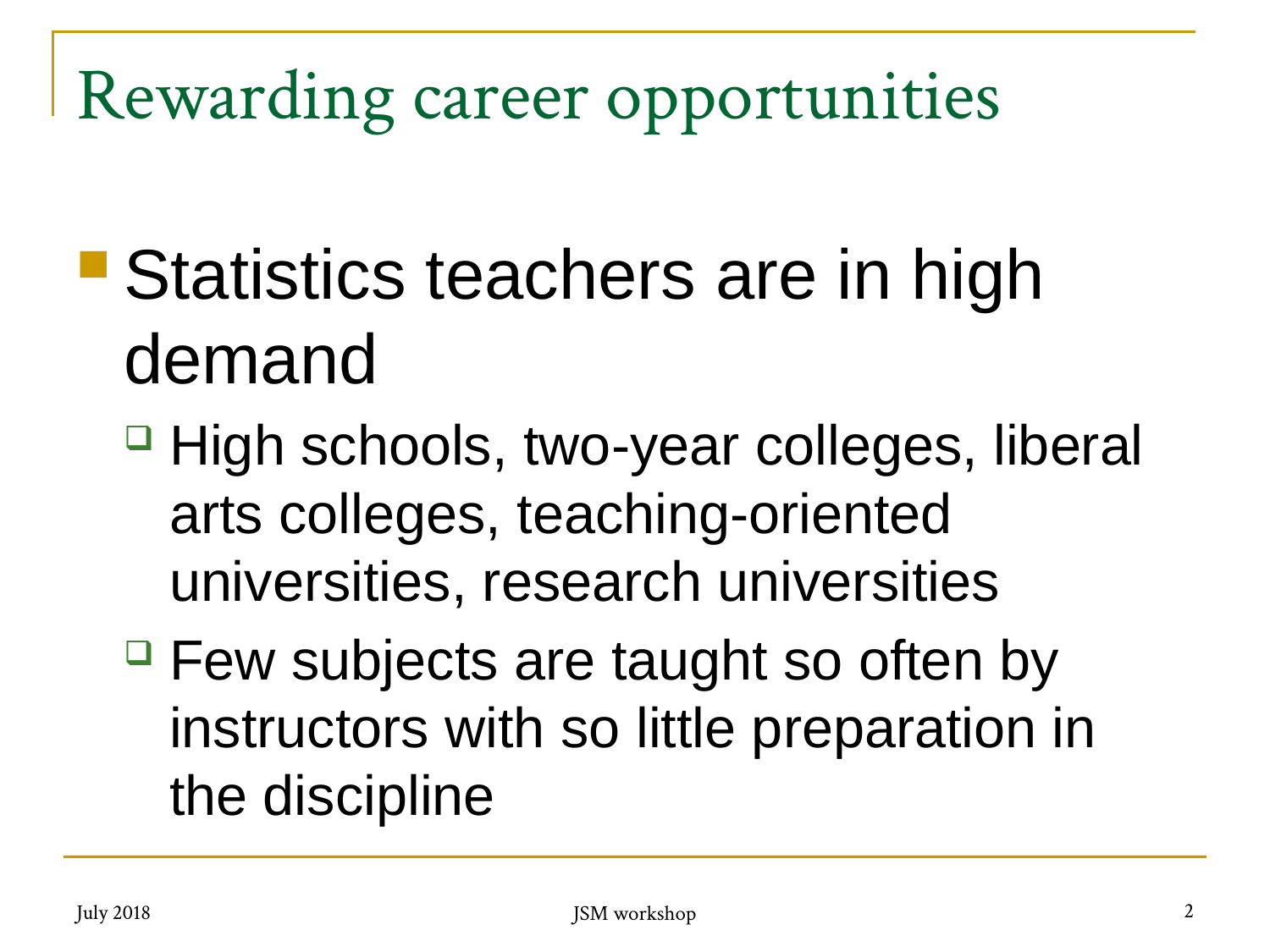

# Rewarding career opportunities
Statistics teachers are in high demand
High schools, two-year colleges, liberal arts colleges, teaching-oriented universities, research universities
Few subjects are taught so often by instructors with so little preparation in the discipline
July 2018
2
JSM workshop